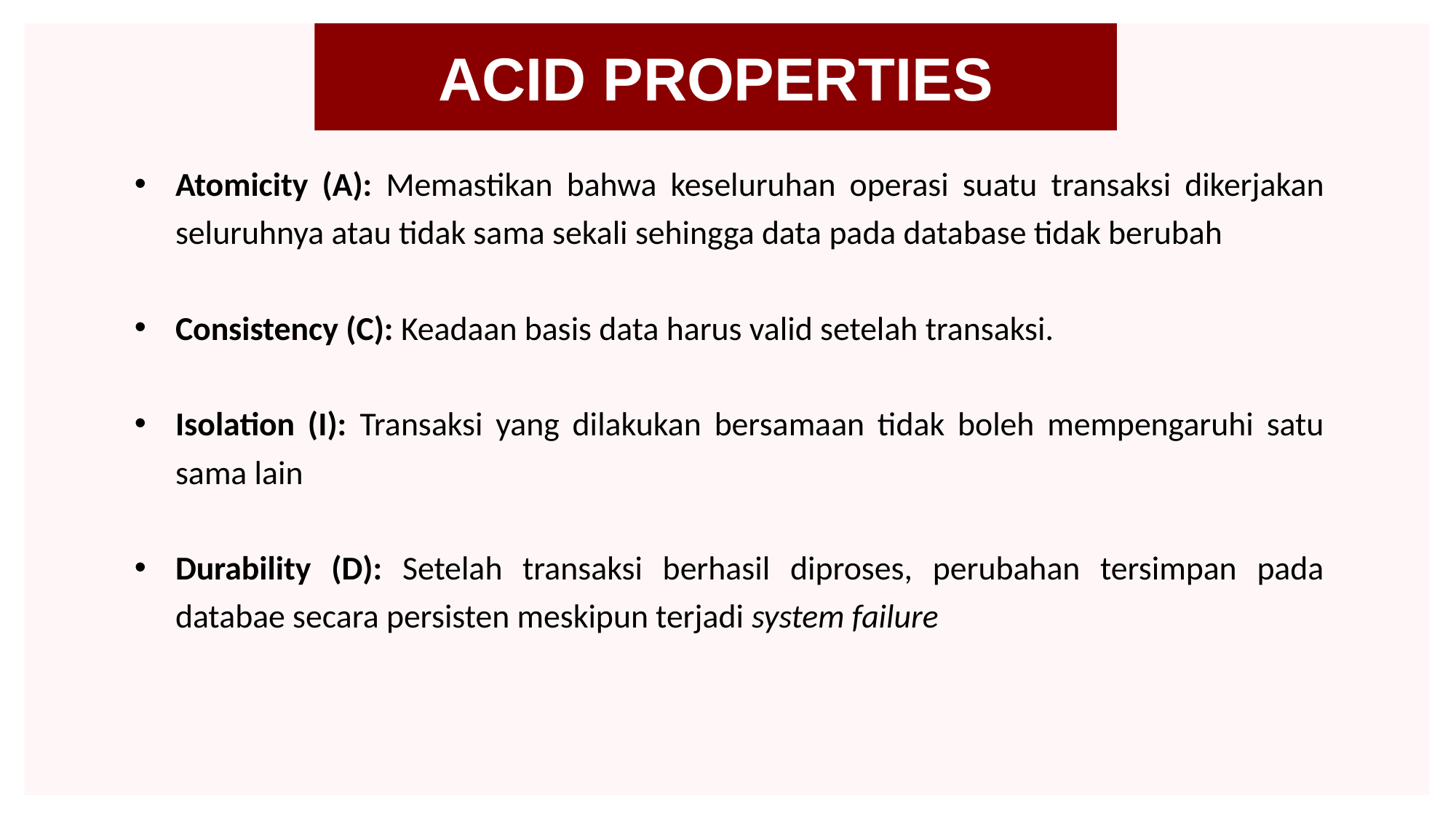

ACID PROPERTIES
Atomicity (A): Memastikan bahwa keseluruhan operasi suatu transaksi dikerjakan seluruhnya atau tidak sama sekali sehingga data pada database tidak berubah

Consistency (C): Keadaan basis data harus valid setelah transaksi.

Isolation (I): Transaksi yang dilakukan bersamaan tidak boleh mempengaruhi satu sama lain

Durability (D): Setelah transaksi berhasil diproses, perubahan tersimpan pada databae secara persisten meskipun terjadi system failure